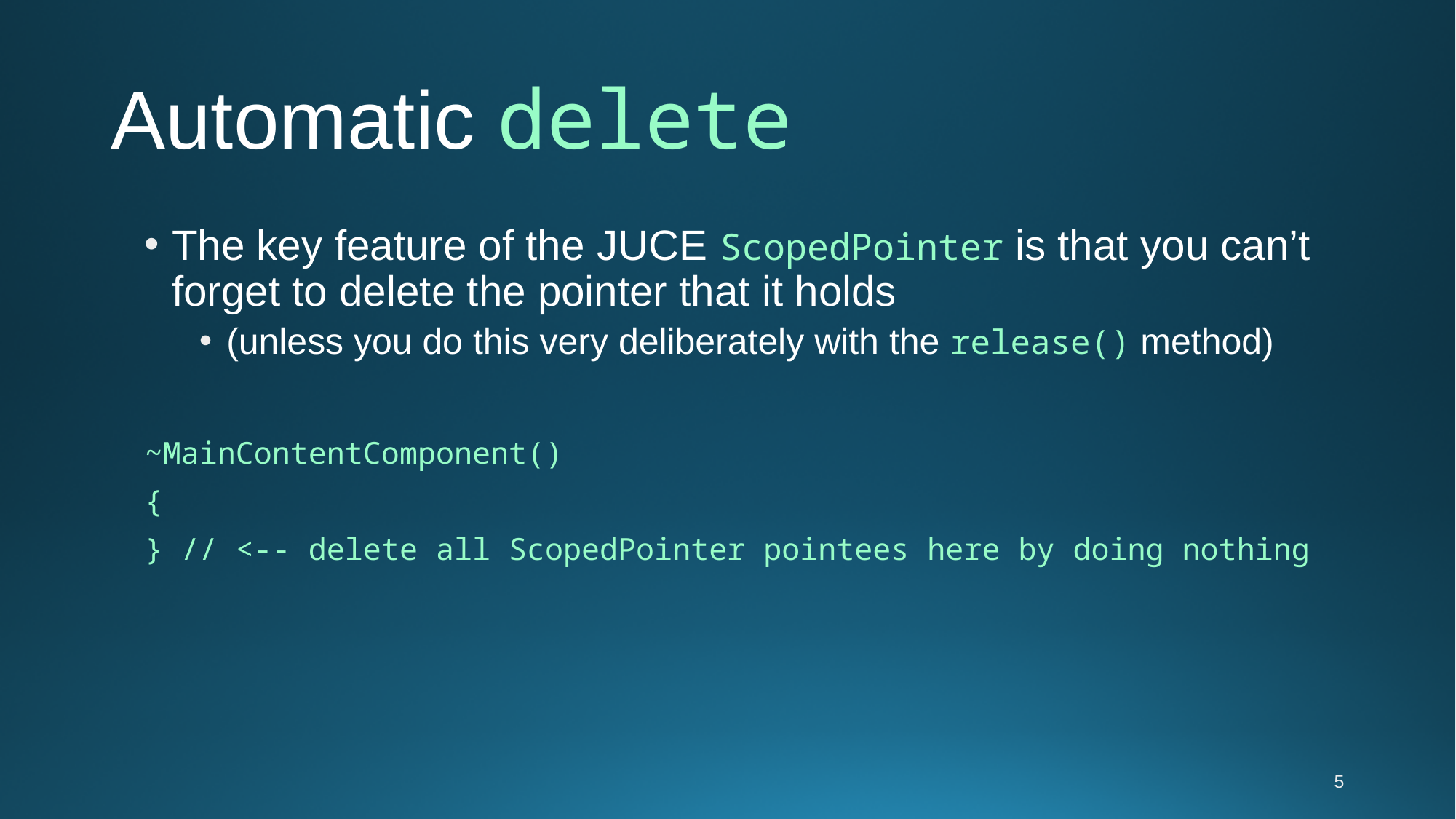

# Automatic delete
The key feature of the JUCE ScopedPointer is that you can’t forget to delete the pointer that it holds
(unless you do this very deliberately with the release() method)

~MainContentComponent()
{
} // <-- delete all ScopedPointer pointees here by doing nothing

5